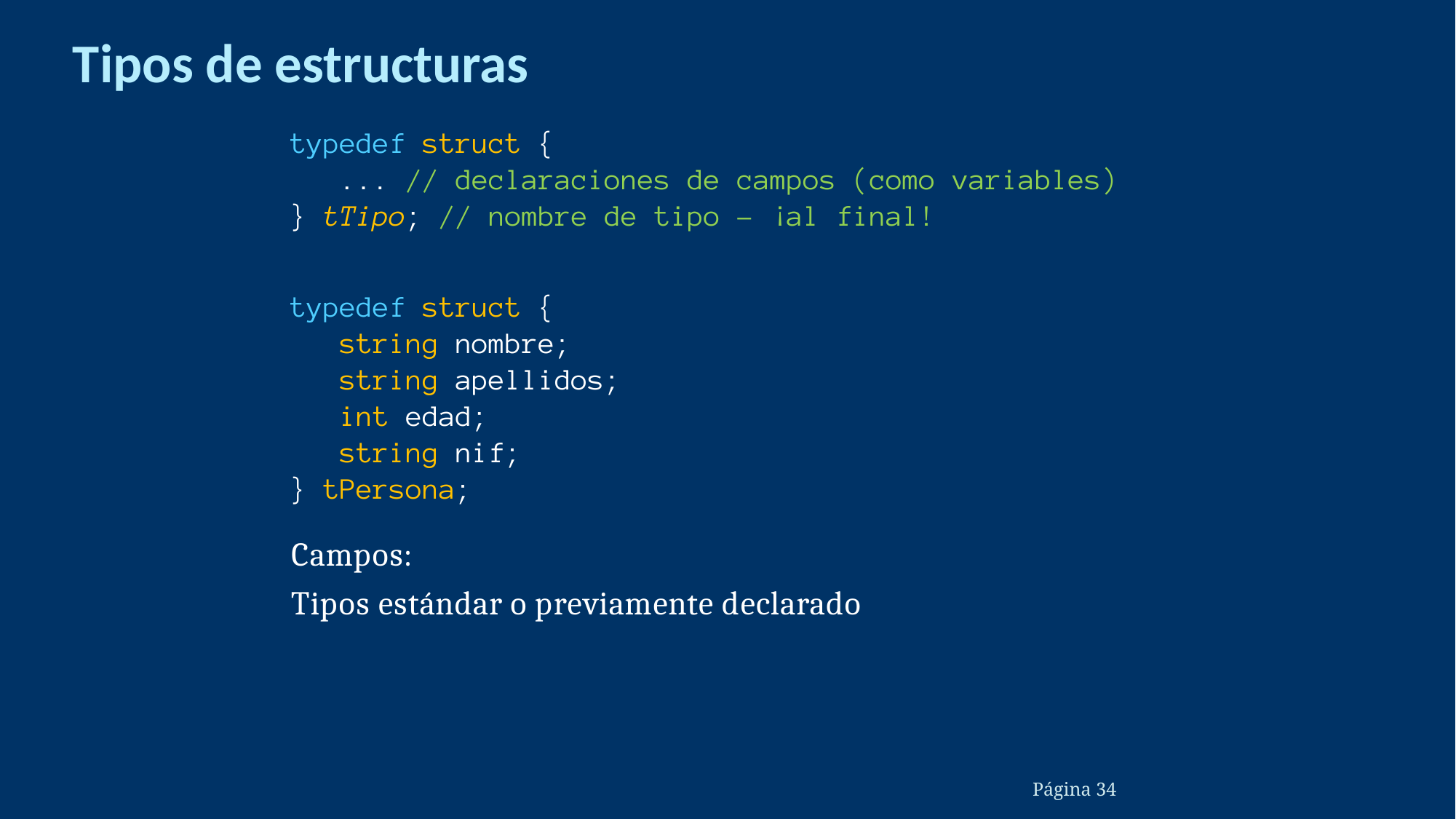

# Tipos de estructuras
typedef struct {
   ... // declaraciones de campos (como variables)
} tTipo; // nombre de tipo - ¡al final!
typedef struct {
   string nombre;
   string apellidos;
   int edad;
   string nif;
} tPersona;
Campos:
Tipos estándar o previamente declarado

ISFTN151 – AS AyED I
Página 34